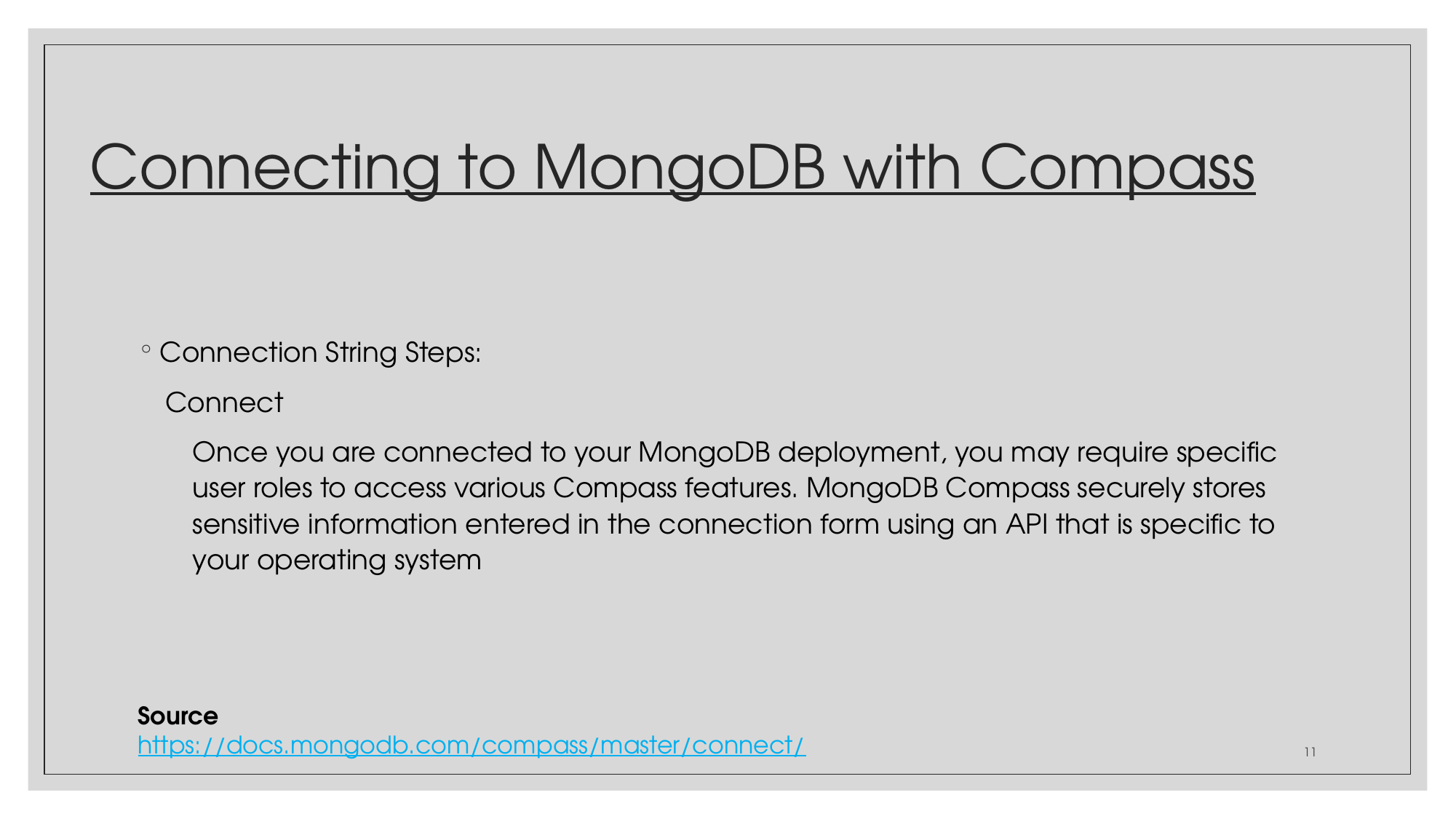

# Connecting to MongoDB with Compass
Connection String Steps:
Connect
Once you are connected to your MongoDB deployment, you may require specific user roles to access various Compass features. MongoDB Compass securely stores sensitive information entered in the connection form using an API that is specific to your operating system
Source
https://docs.mongodb.com/compass/master/connect/
11